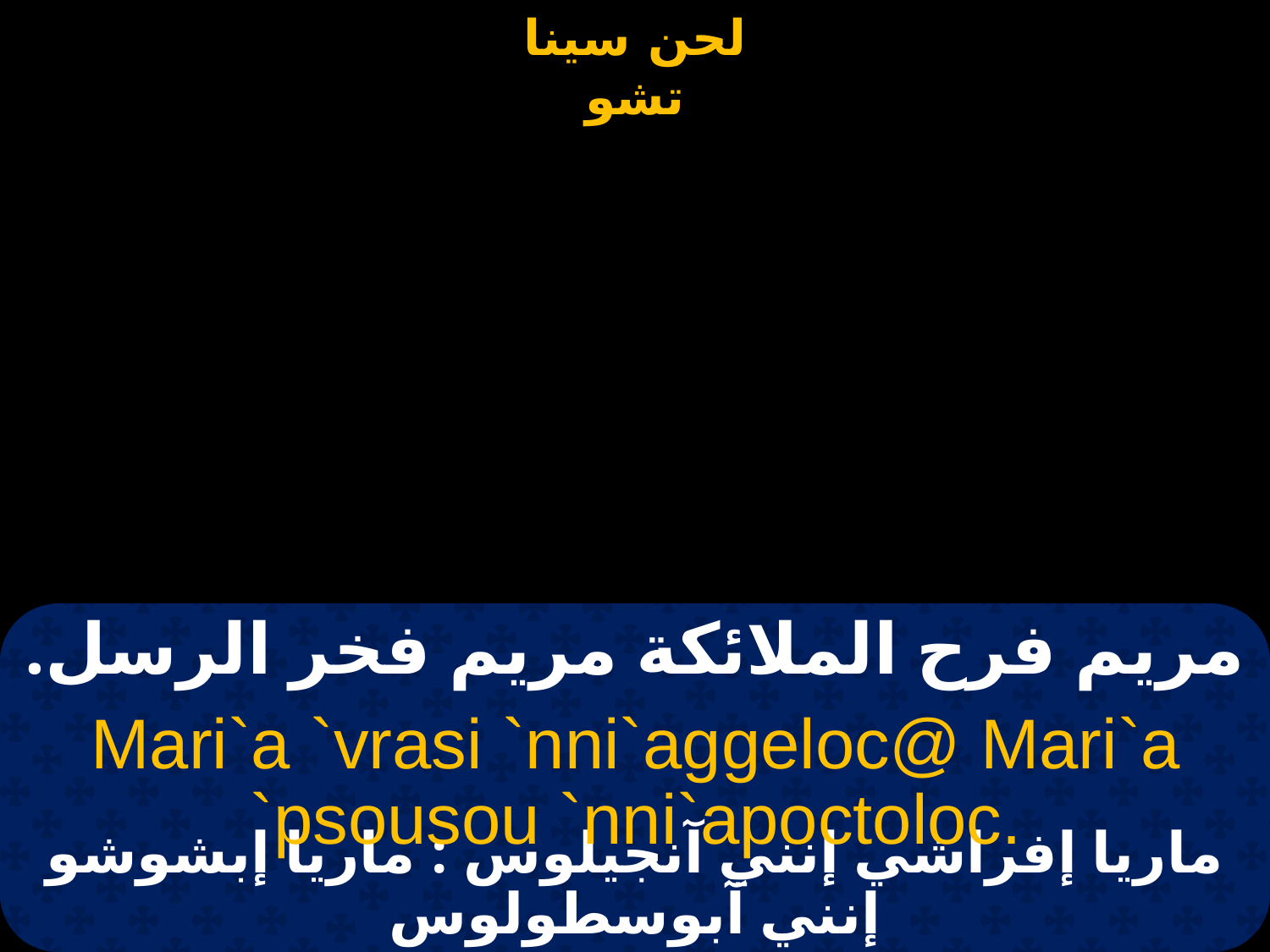

|  |  |  |
| --- | --- | --- |
# مريم فرح الملائكة مريم فخر الرسل.
Mari`a `vrasi `nni`aggeloc@ Mari`a `psousou `nni`apoctoloc.
ماريا إفراشي إنني آنجيلوس : ماريا إبشوشو إنني آبوسطولوس